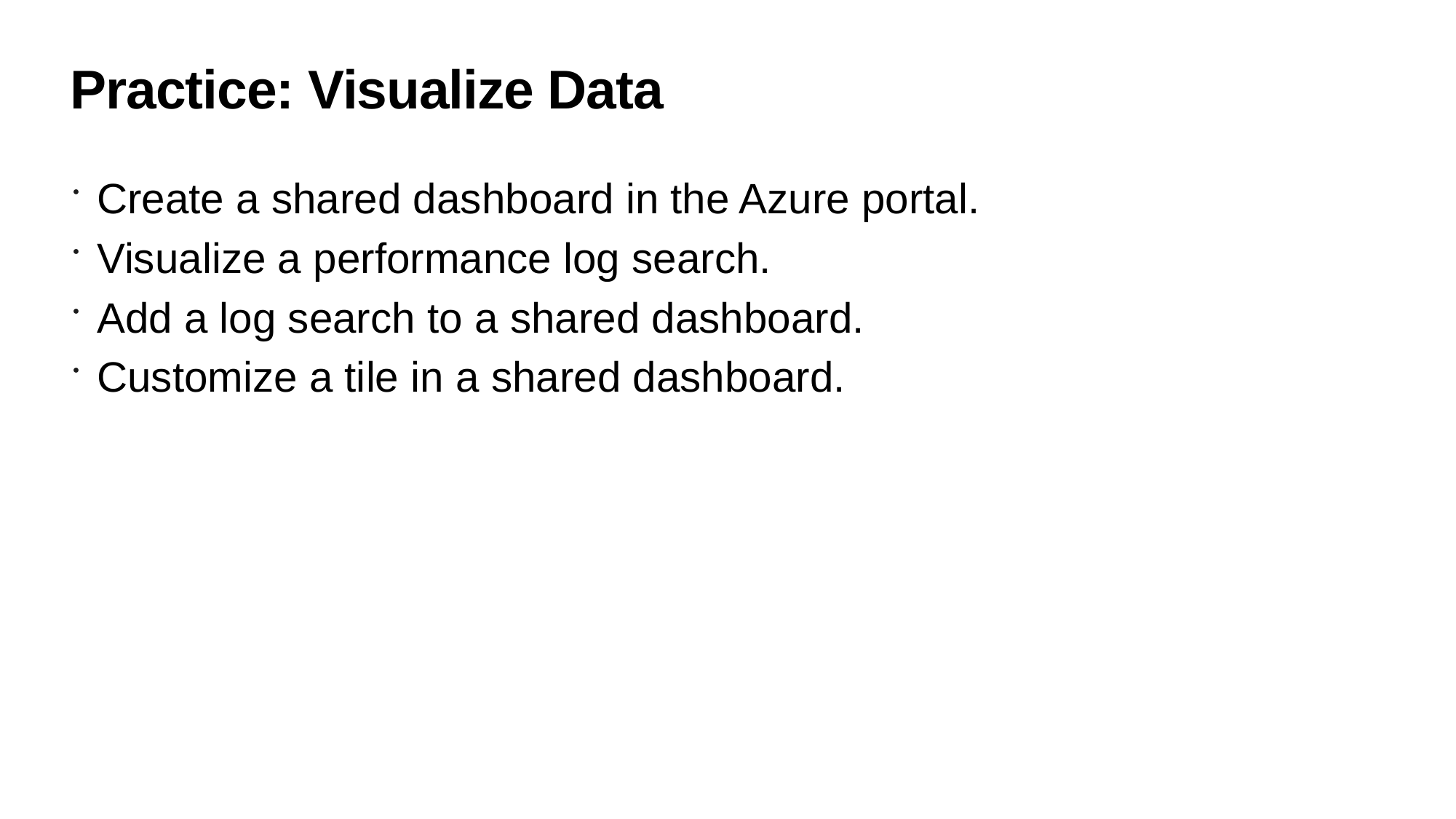

# Practice: Visualize Data
Create a shared dashboard in the Azure portal.
Visualize a performance log search.
Add a log search to a shared dashboard.
Customize a tile in a shared dashboard.